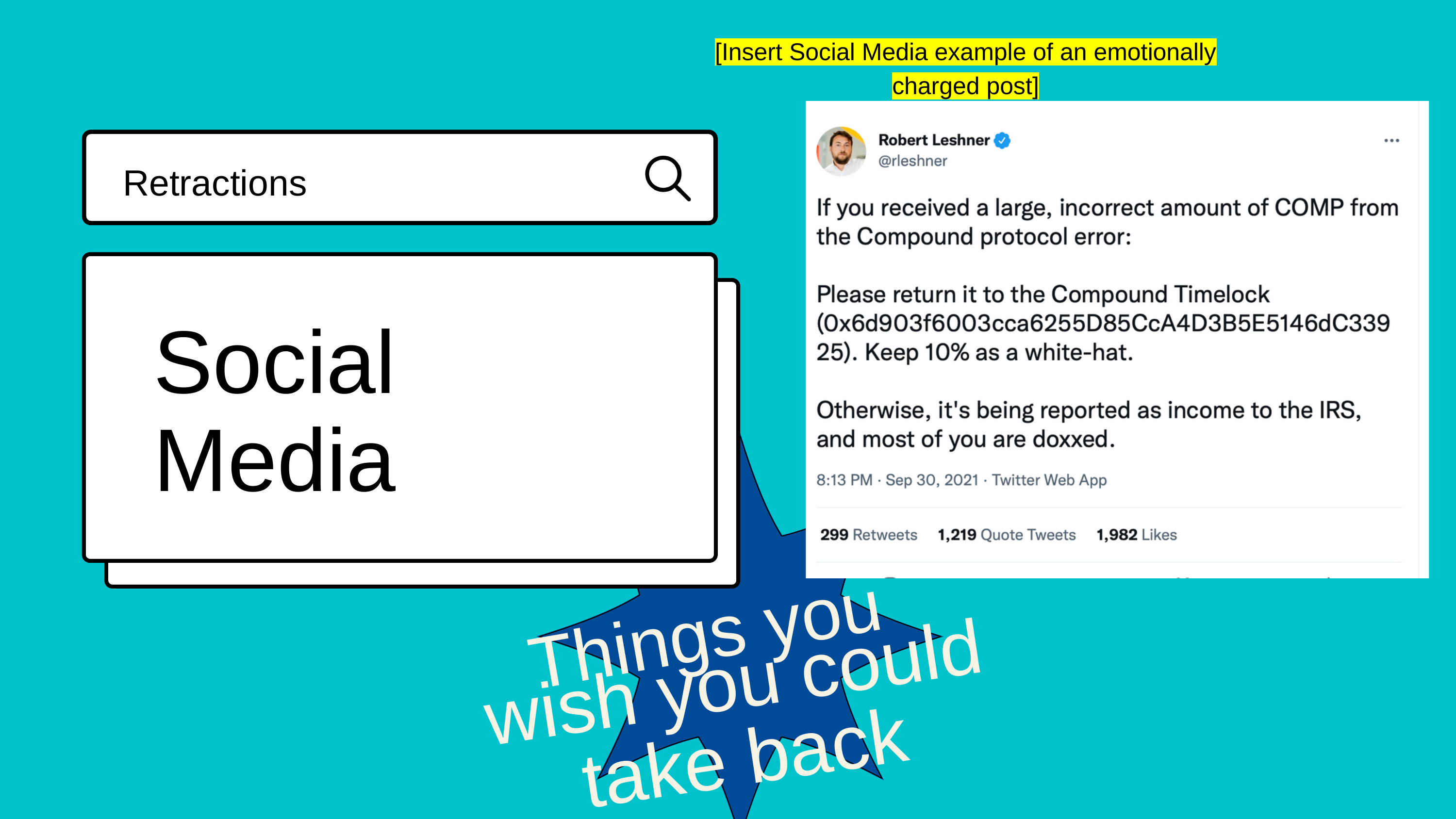

[Insert Social Media example of an emotionally charged post]

Retractions

Social Media

Things you
wish you could take back